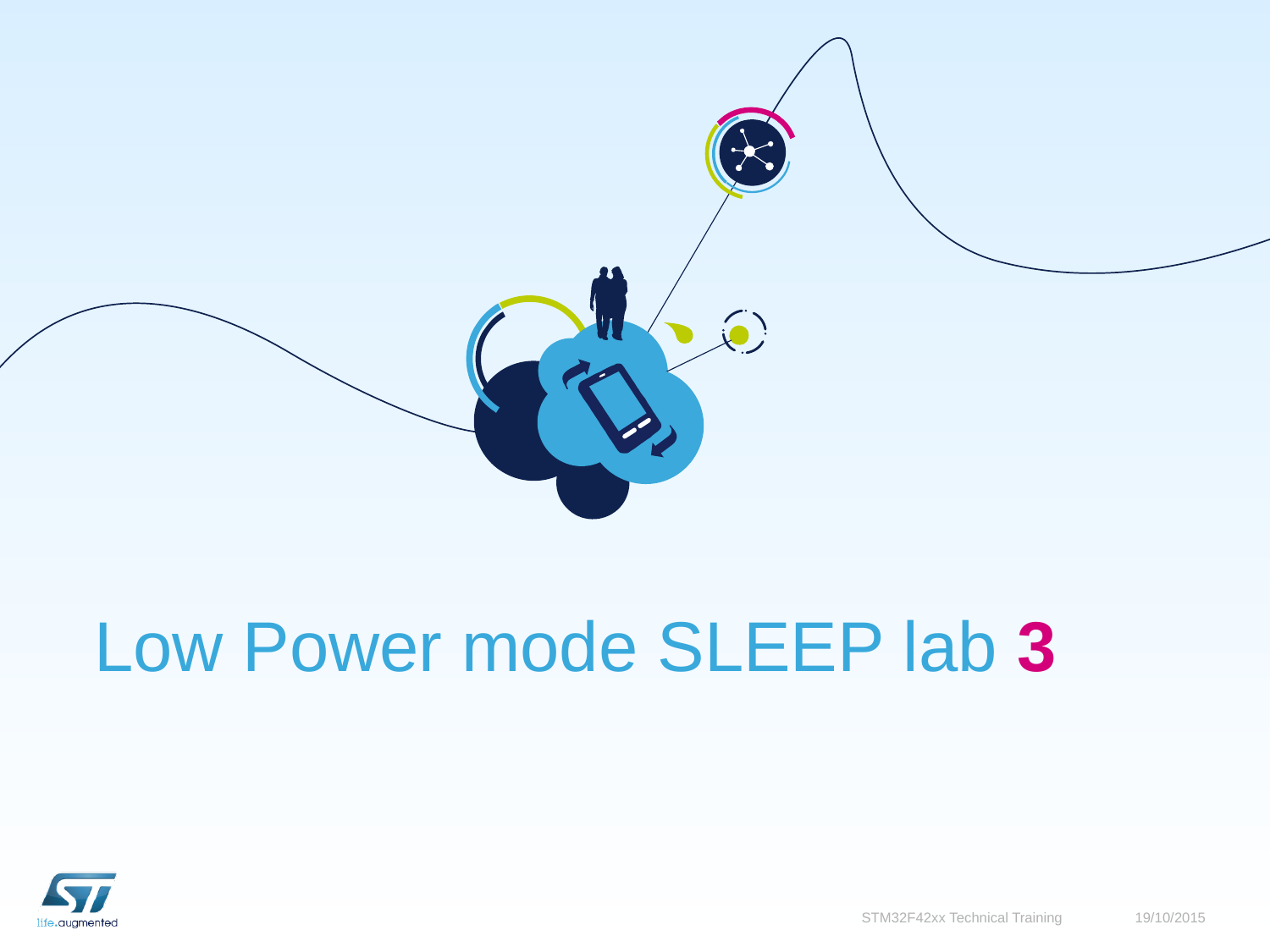

# Low Power mode SLEEP lab 3
STM32F42xx Technical Training
19/10/2015